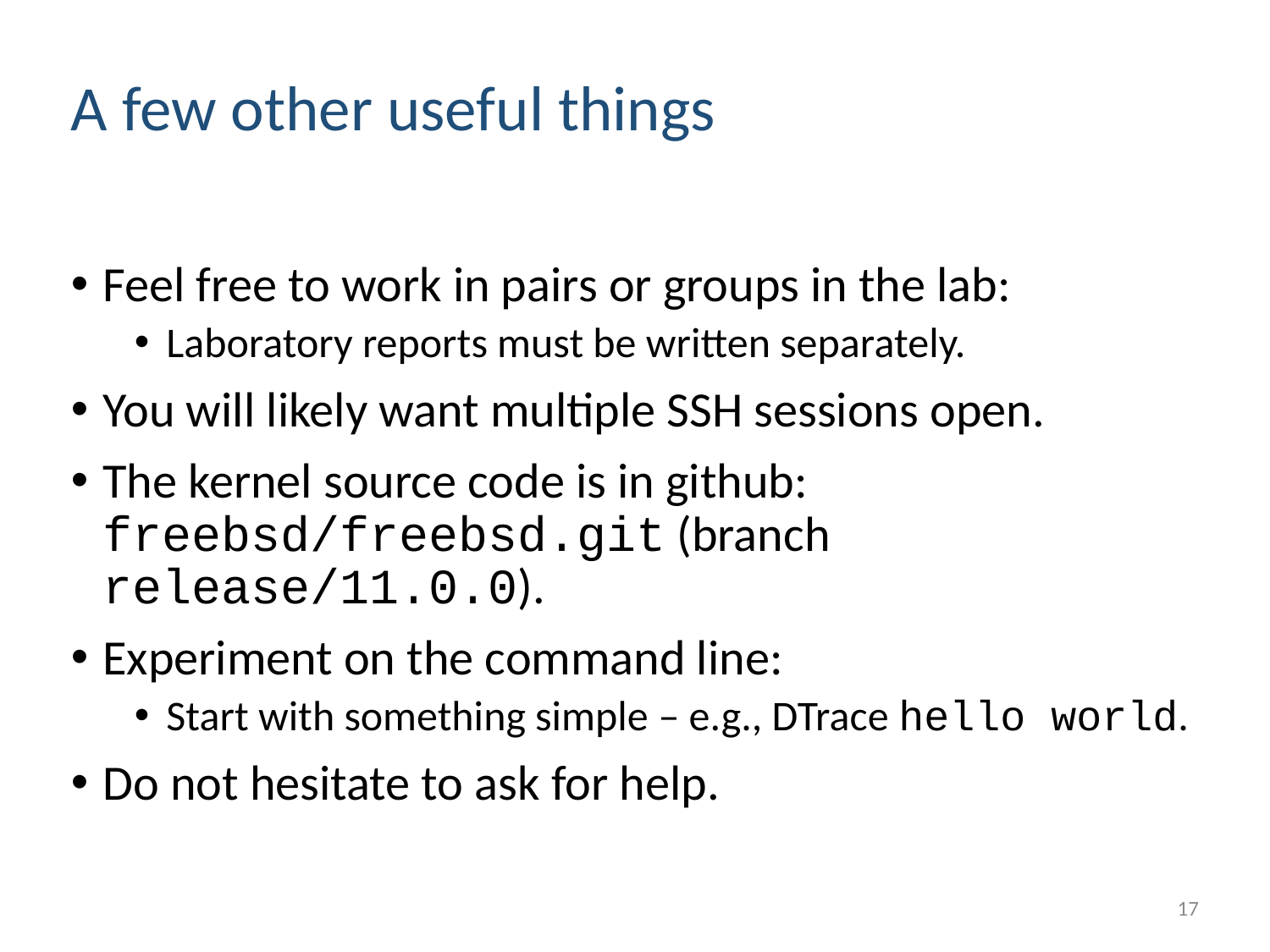

# A few other useful things
Feel free to work in pairs or groups in the lab:
Laboratory reports must be written separately.
You will likely want multiple SSH sessions open.
The kernel source code is in github: freebsd/freebsd.git (branch release/11.0.0).
Experiment on the command line:
Start with something simple – e.g., DTrace hello world.
Do not hesitate to ask for help.
17